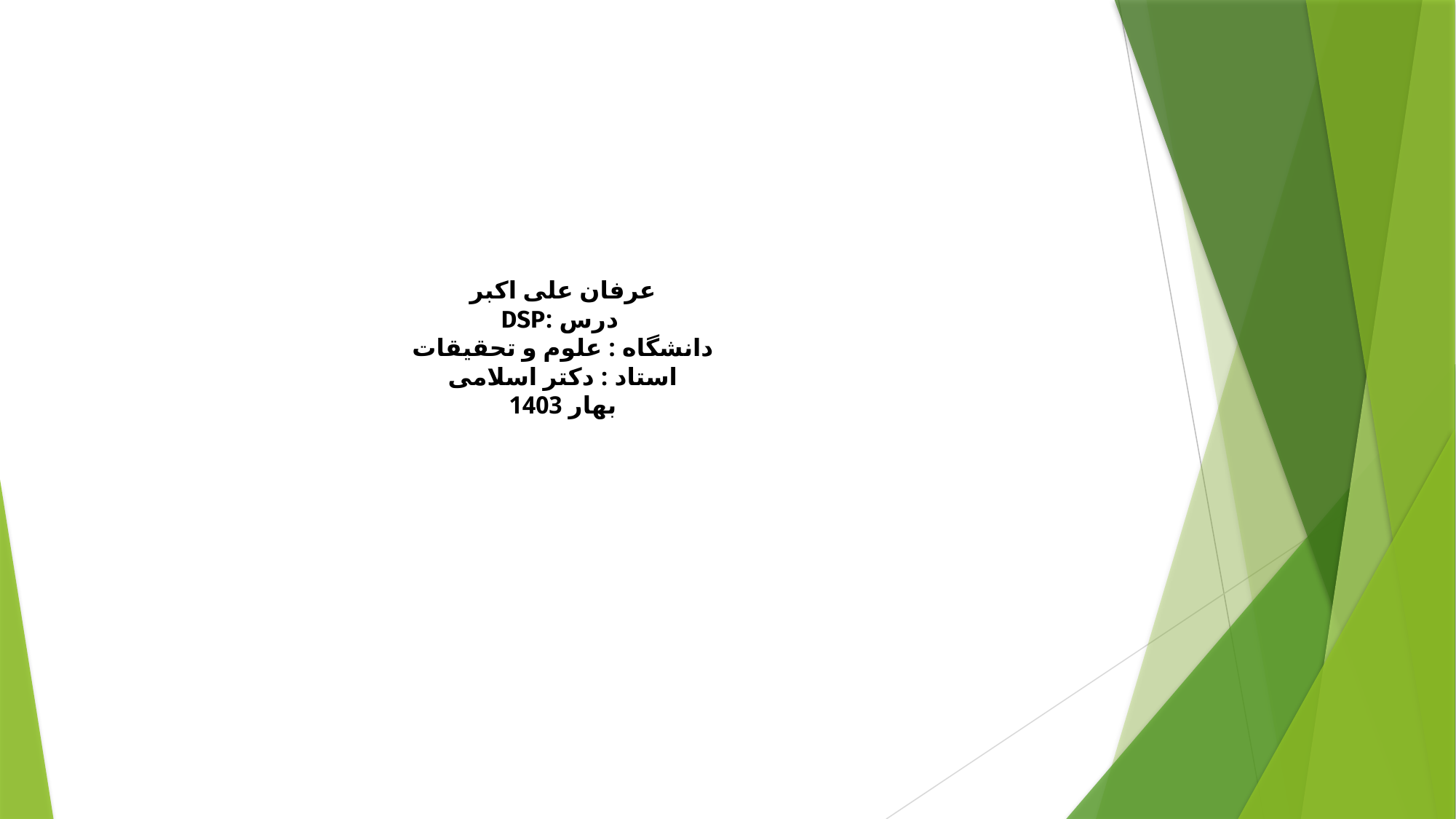

# عرفان علی اکبر درس :DSP دانشگاه : علوم و تحقیقات استاد : دکتر اسلامی بهار 1403